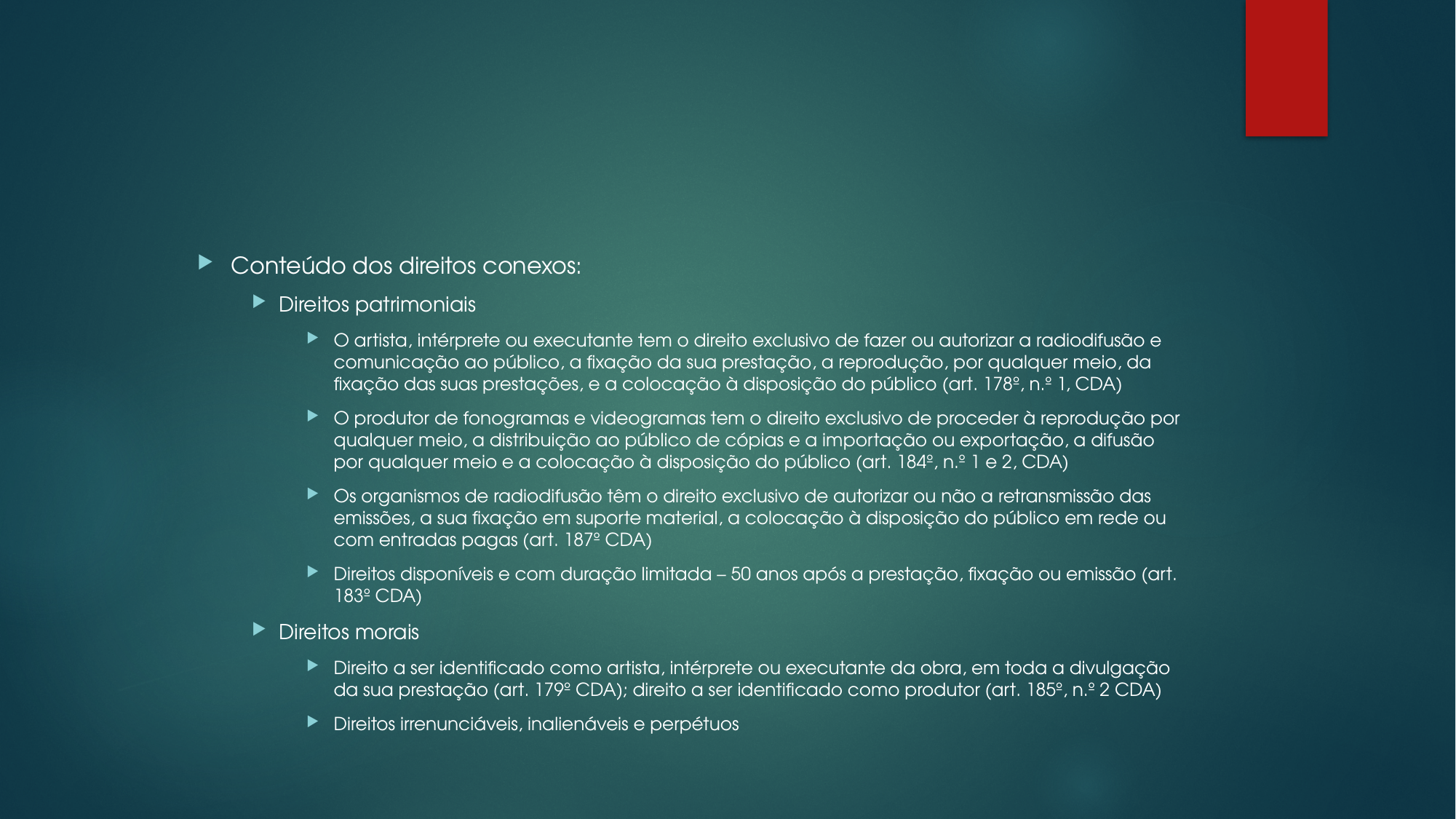

#
Conteúdo dos direitos conexos:
Direitos patrimoniais
O artista, intérprete ou executante tem o direito exclusivo de fazer ou autorizar a radiodifusão e comunicação ao público, a fixação da sua prestação, a reprodução, por qualquer meio, da fixação das suas prestações, e a colocação à disposição do público (art. 178º, n.º 1, CDA)
O produtor de fonogramas e videogramas tem o direito exclusivo de proceder à reprodução por qualquer meio, a distribuição ao público de cópias e a importação ou exportação, a difusão por qualquer meio e a colocação à disposição do público (art. 184º, n.º 1 e 2, CDA)
Os organismos de radiodifusão têm o direito exclusivo de autorizar ou não a retransmissão das emissões, a sua fixação em suporte material, a colocação à disposição do público em rede ou com entradas pagas (art. 187º CDA)
Direitos disponíveis e com duração limitada – 50 anos após a prestação, fixação ou emissão (art. 183º CDA)
Direitos morais
Direito a ser identificado como artista, intérprete ou executante da obra, em toda a divulgação da sua prestação (art. 179º CDA); direito a ser identificado como produtor (art. 185º, n.º 2 CDA)
Direitos irrenunciáveis, inalienáveis e perpétuos